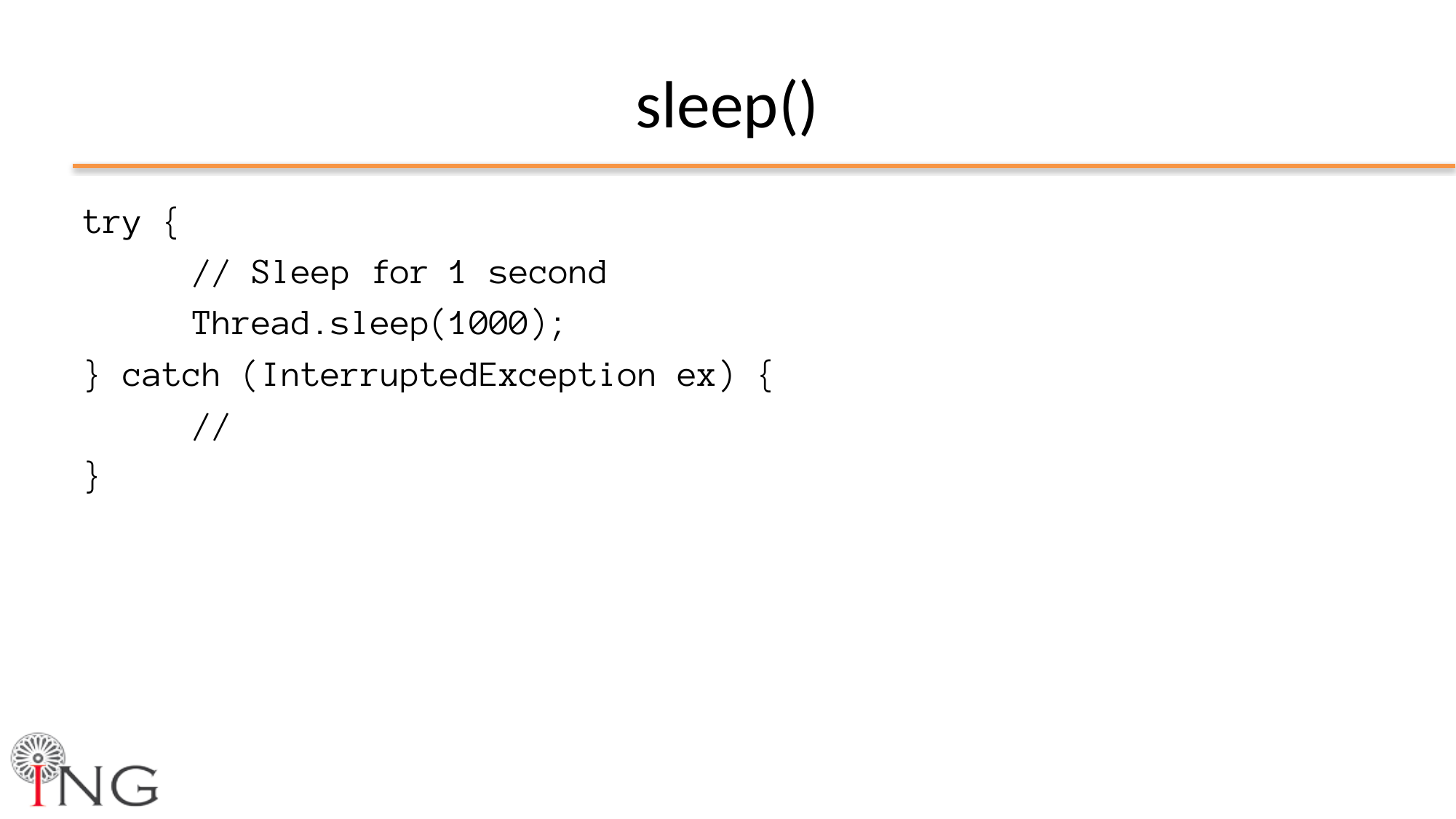

# sleep()
try {
	// Sleep for 1 second
	Thread.sleep(1000);
} catch (InterruptedException ex) {
	//
}